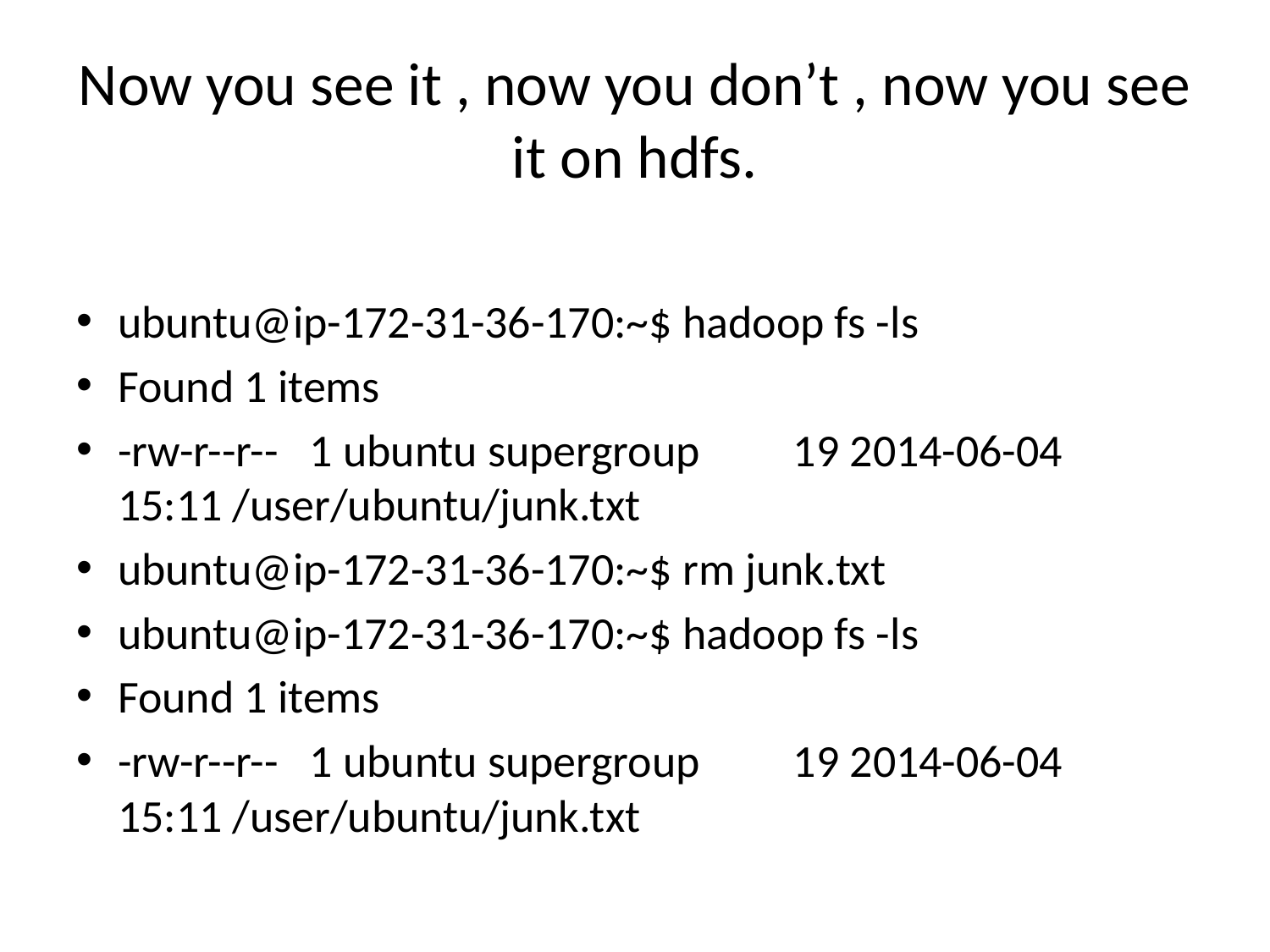

# Now you see it , now you don’t , now you see it on hdfs.

ubuntu@ip-172-31-36-170:~$ hadoop fs -ls
Found 1 items
-rw-r--r--   1 ubuntu supergroup         19 2014-06-04 15:11 /user/ubuntu/junk.txt
ubuntu@ip-172-31-36-170:~$ rm junk.txt
ubuntu@ip-172-31-36-170:~$ hadoop fs -ls
Found 1 items
-rw-r--r--   1 ubuntu supergroup         19 2014-06-04 15:11 /user/ubuntu/junk.txt